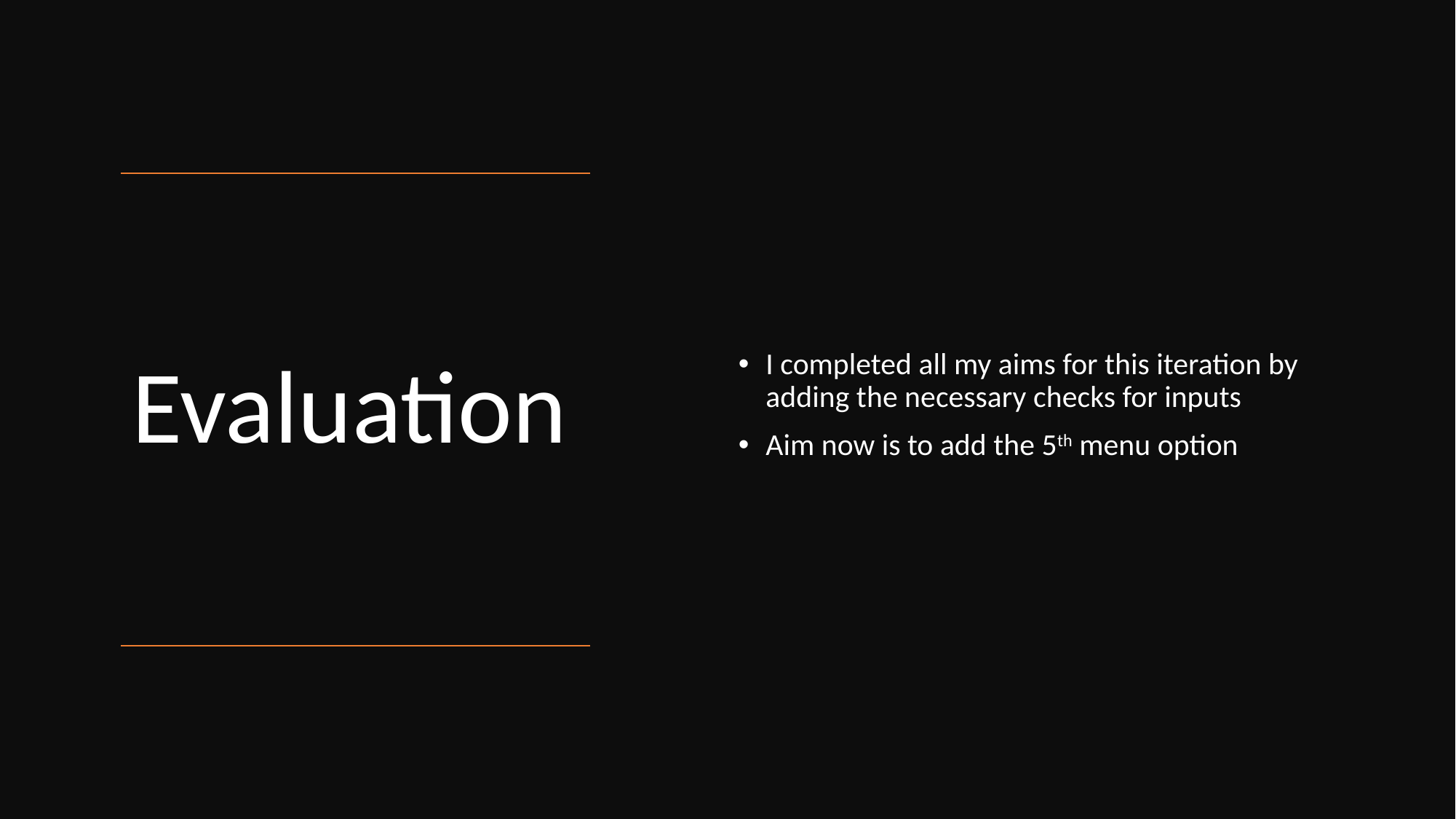

I completed all my aims for this iteration by adding the necessary checks for inputs
Aim now is to add the 5th menu option
# Evaluation